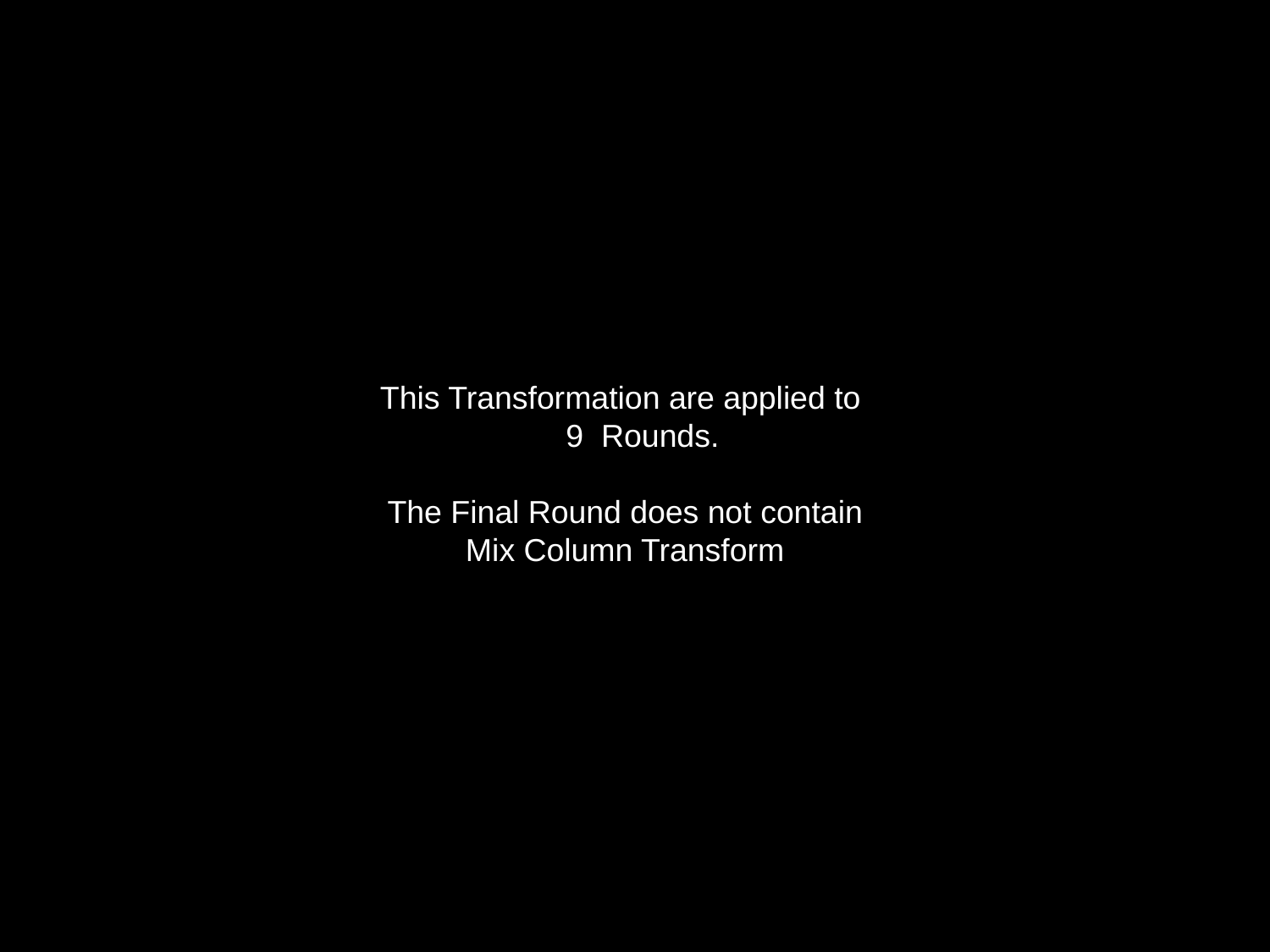

This Transformation are applied to      9  Rounds.

The Final Round does not contain Mix Column Transform